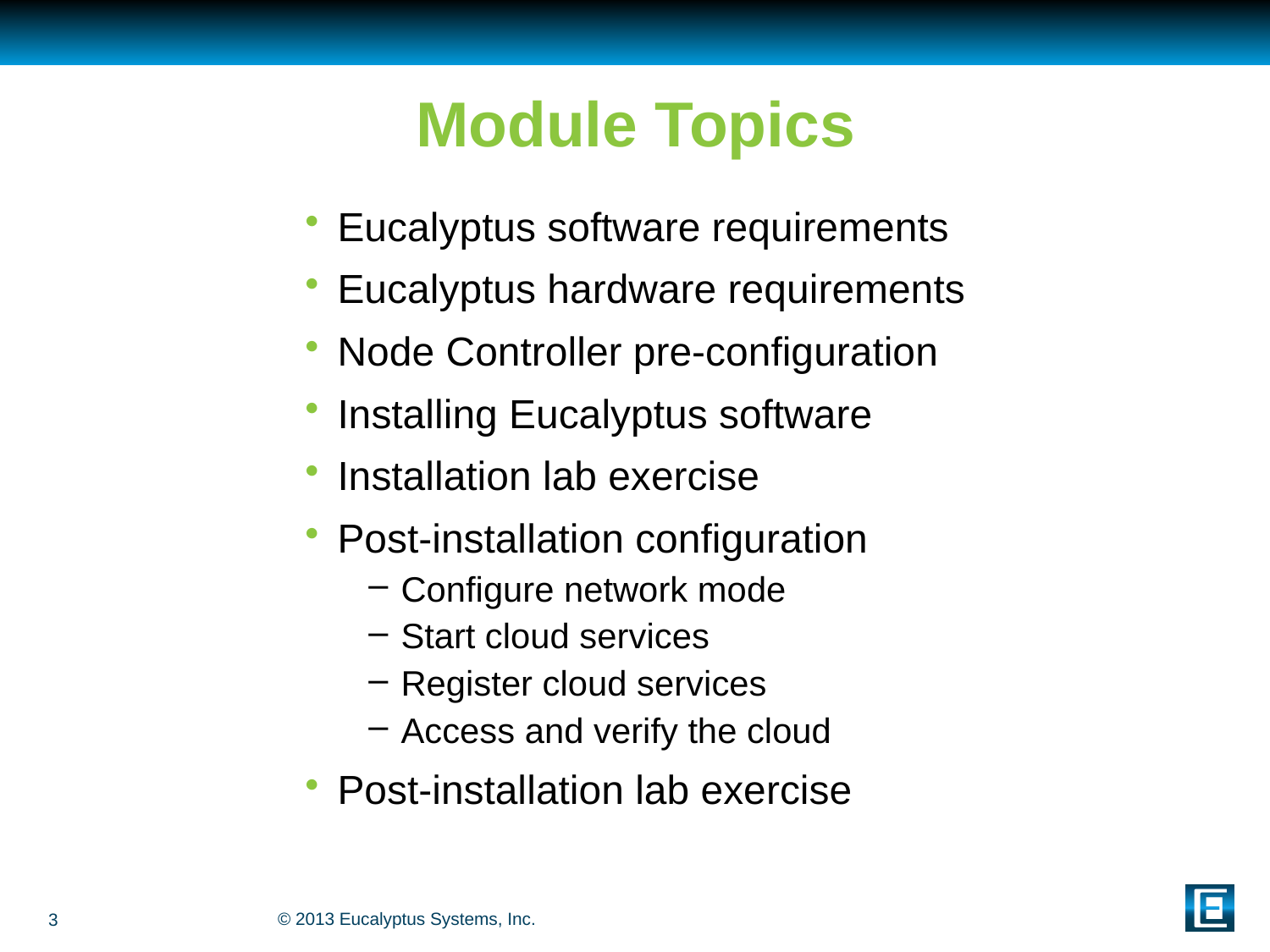

# Module Topics
Eucalyptus software requirements
Eucalyptus hardware requirements
Node Controller pre-configuration
Installing Eucalyptus software
Installation lab exercise
Post-installation configuration
Configure network mode
Start cloud services
Register cloud services
Access and verify the cloud
Post-installation lab exercise
3